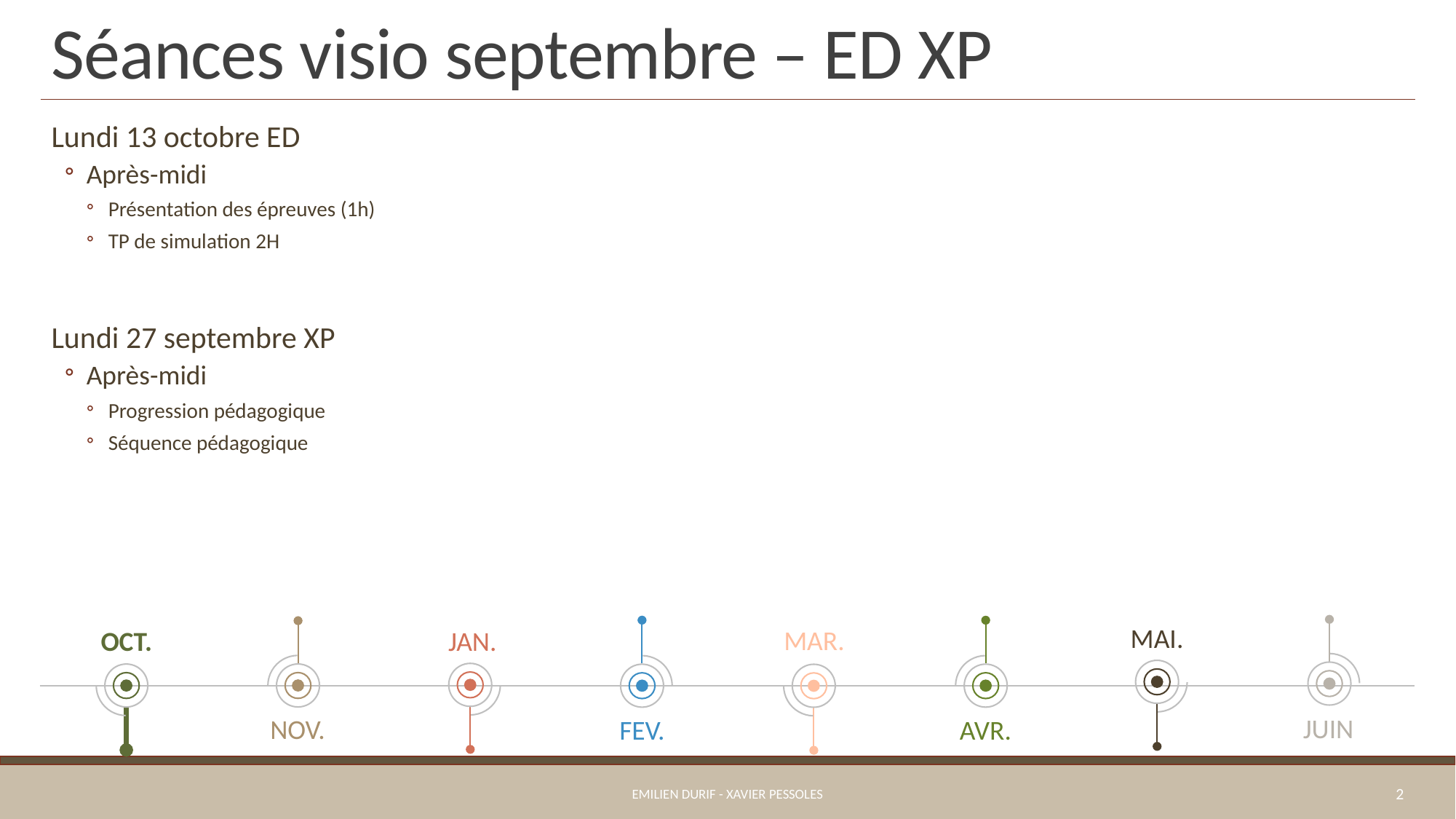

# Séances visio septembre – ED XP
Lundi 13 octobre ED
Après-midi
Présentation des épreuves (1h)
TP de simulation 2H

Lundi 27 septembre XP
Après-midi
Progression pédagogique
Séquence pédagogique

MAI.
MAR.
OCT.
JAN.

JUIN
NOV.
FEV.
AVR.
Emilien Durif - Xavier Pessoles
2